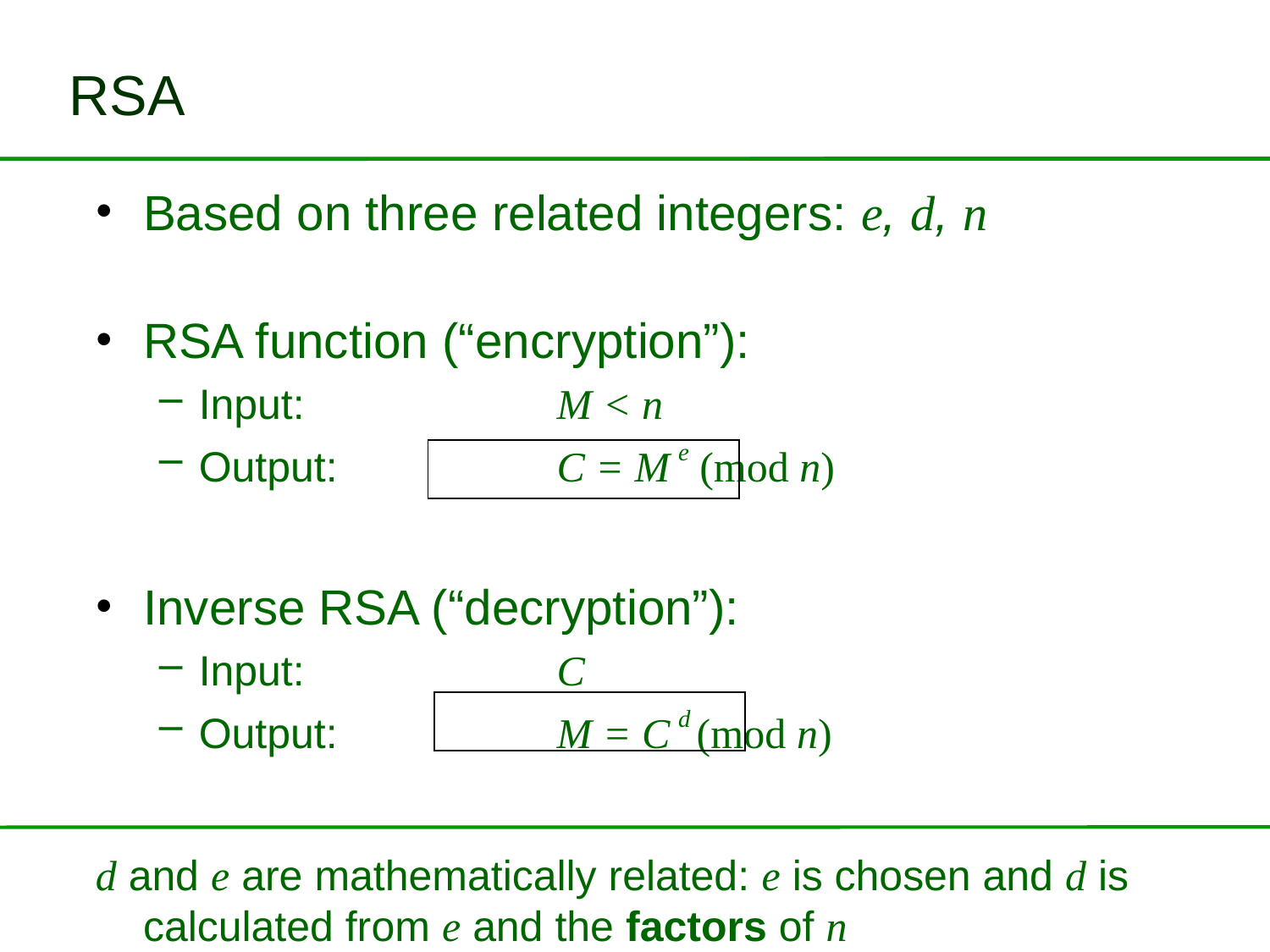

# RSA

Based on three related integers: e, d, n
RSA function (“encryption”):
Input:	M < n
Output: 	C = M e (mod n)

Inverse RSA (“decryption”):
Input: 	C
Output: 	M = C d (mod n)

d and e are mathematically related: e is chosen and d is calculated from e and the factors of n